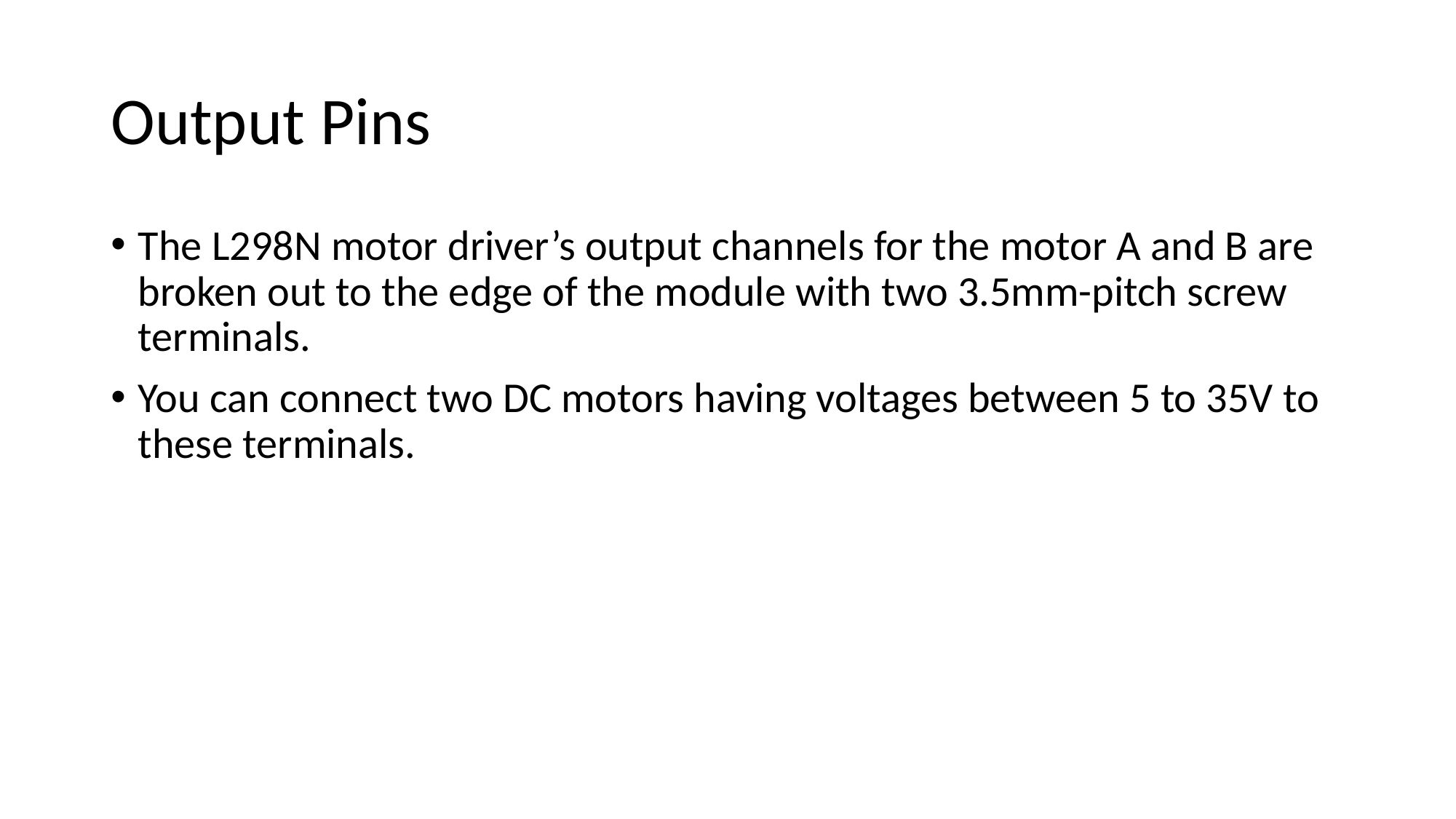

# Output Pins
The L298N motor driver’s output channels for the motor A and B are broken out to the edge of the module with two 3.5mm-pitch screw terminals.
You can connect two DC motors having voltages between 5 to 35V to these terminals.